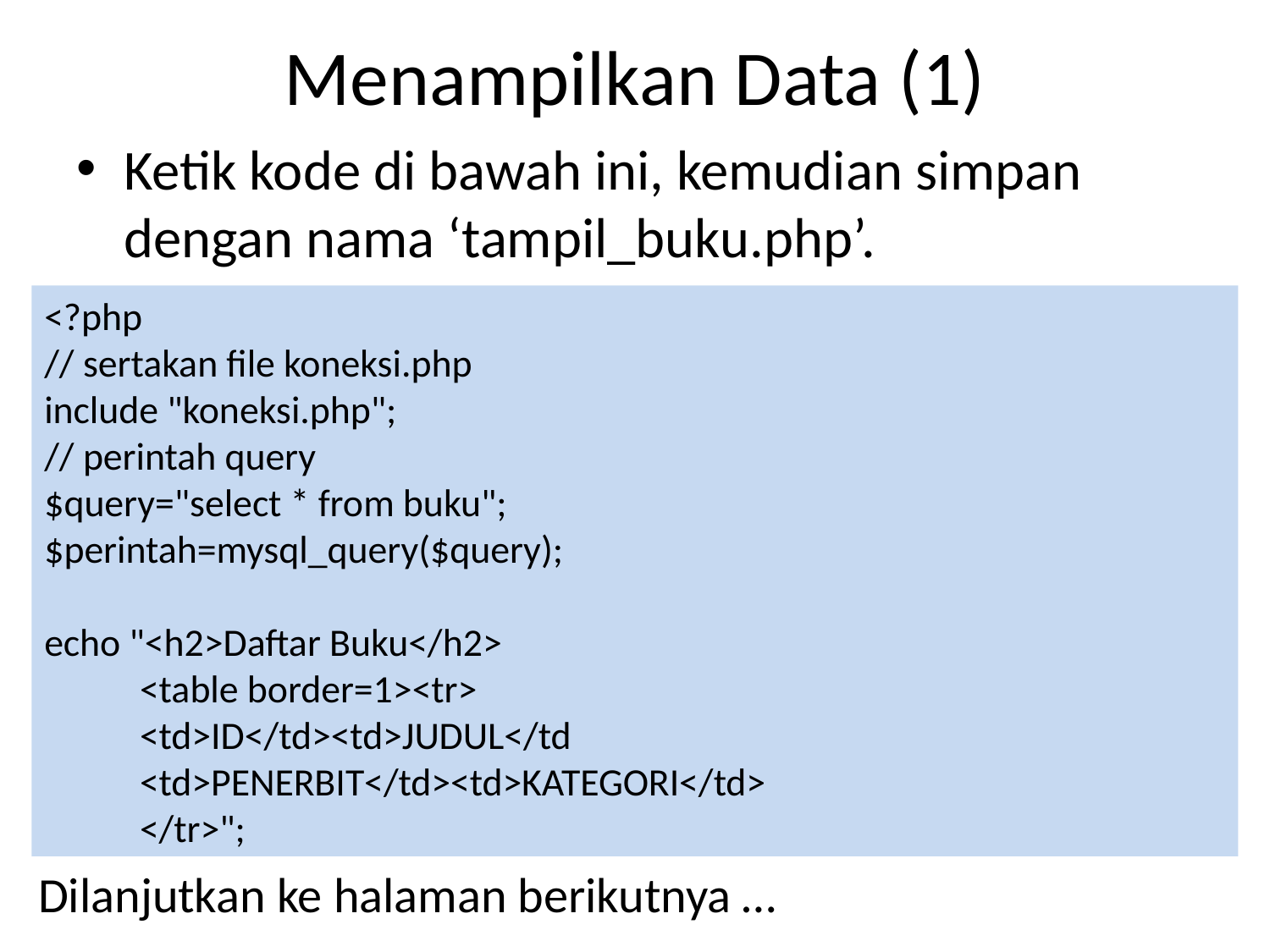

# Menampilkan Data (1)
Ketik kode di bawah ini, kemudian simpan dengan nama ‘tampil_buku.php’.
<?php
// sertakan file koneksi.php
include "koneksi.php";
// perintah query
$query="select * from buku";
$perintah=mysql_query($query);

echo "<h2>Daftar Buku</h2>
           <table border=1><tr>
           <td>ID</td><td>JUDUL</td
           <td>PENERBIT</td><td>KATEGORI</td>
           </tr>";
Dilanjutkan ke halaman berikutnya …